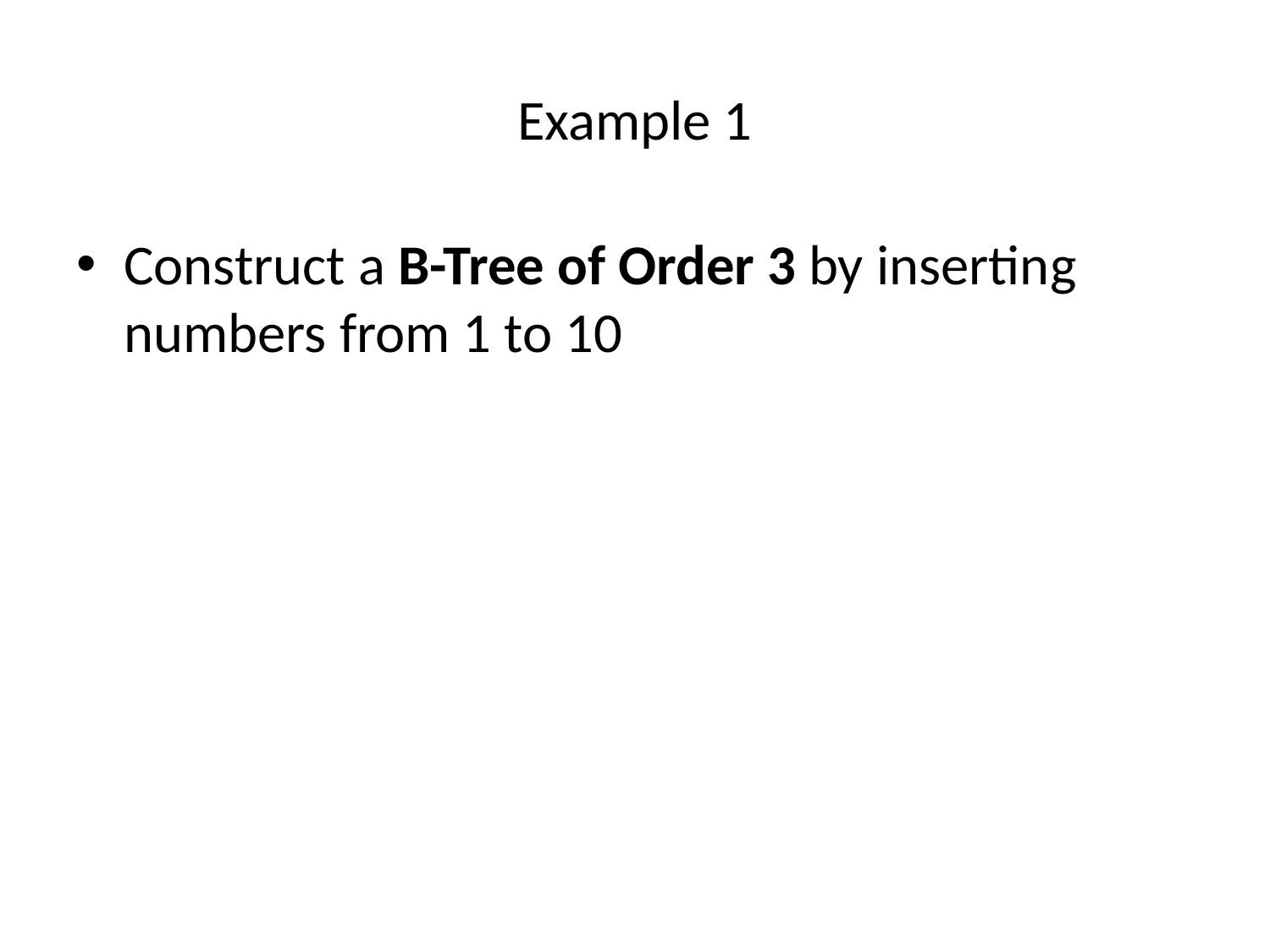

# Example 1
Construct a B-Tree of Order 3 by inserting numbers from 1 to 10